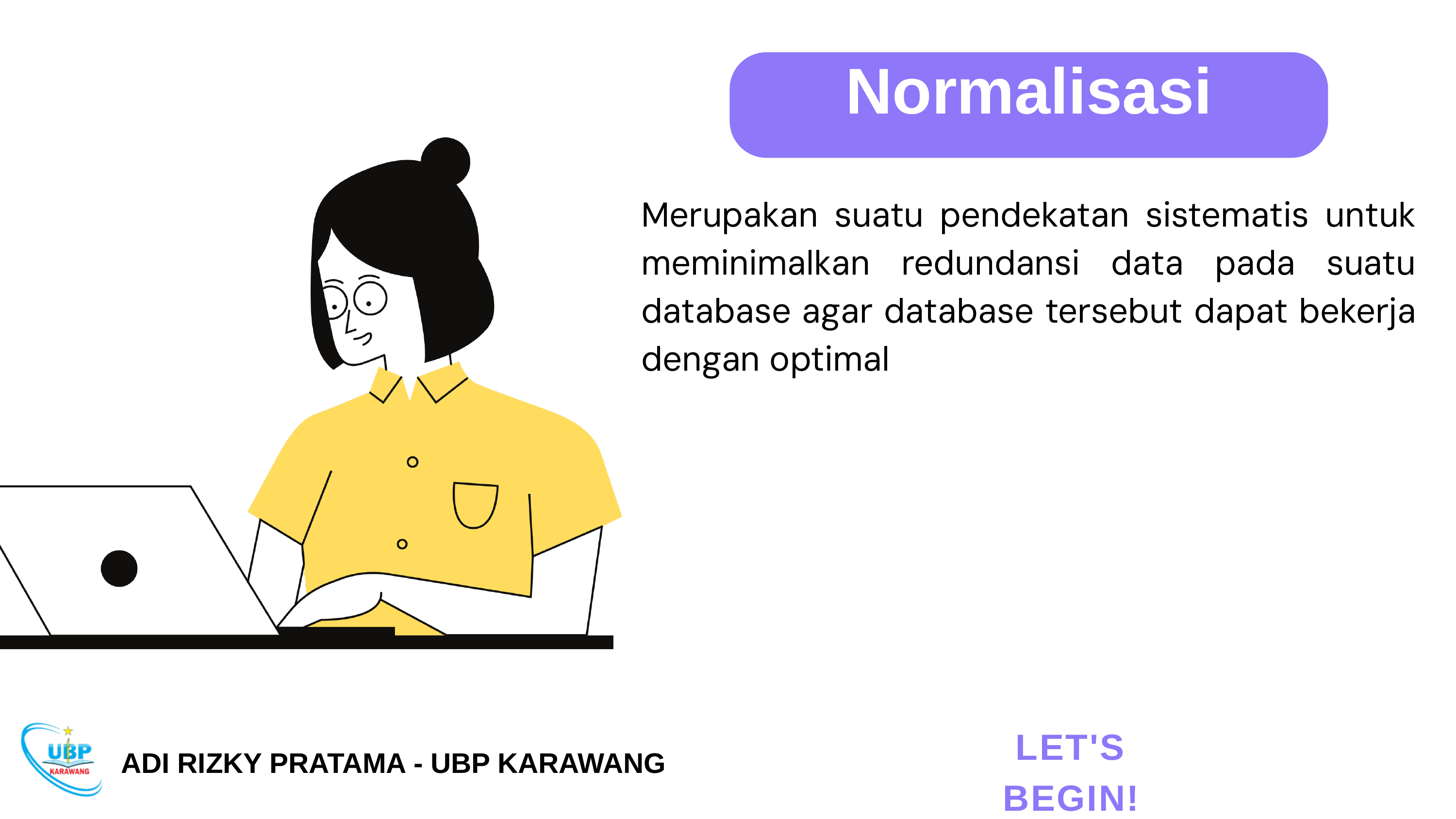

Normalisasi

Merupakan suatu pendekatan sistematis untuk meminimalkan redundansi data pada suatu database agar database tersebut dapat bekerja dengan optimal
LET'S BEGIN!

ADI RIZKY PRATAMA - UBP KARAWANG